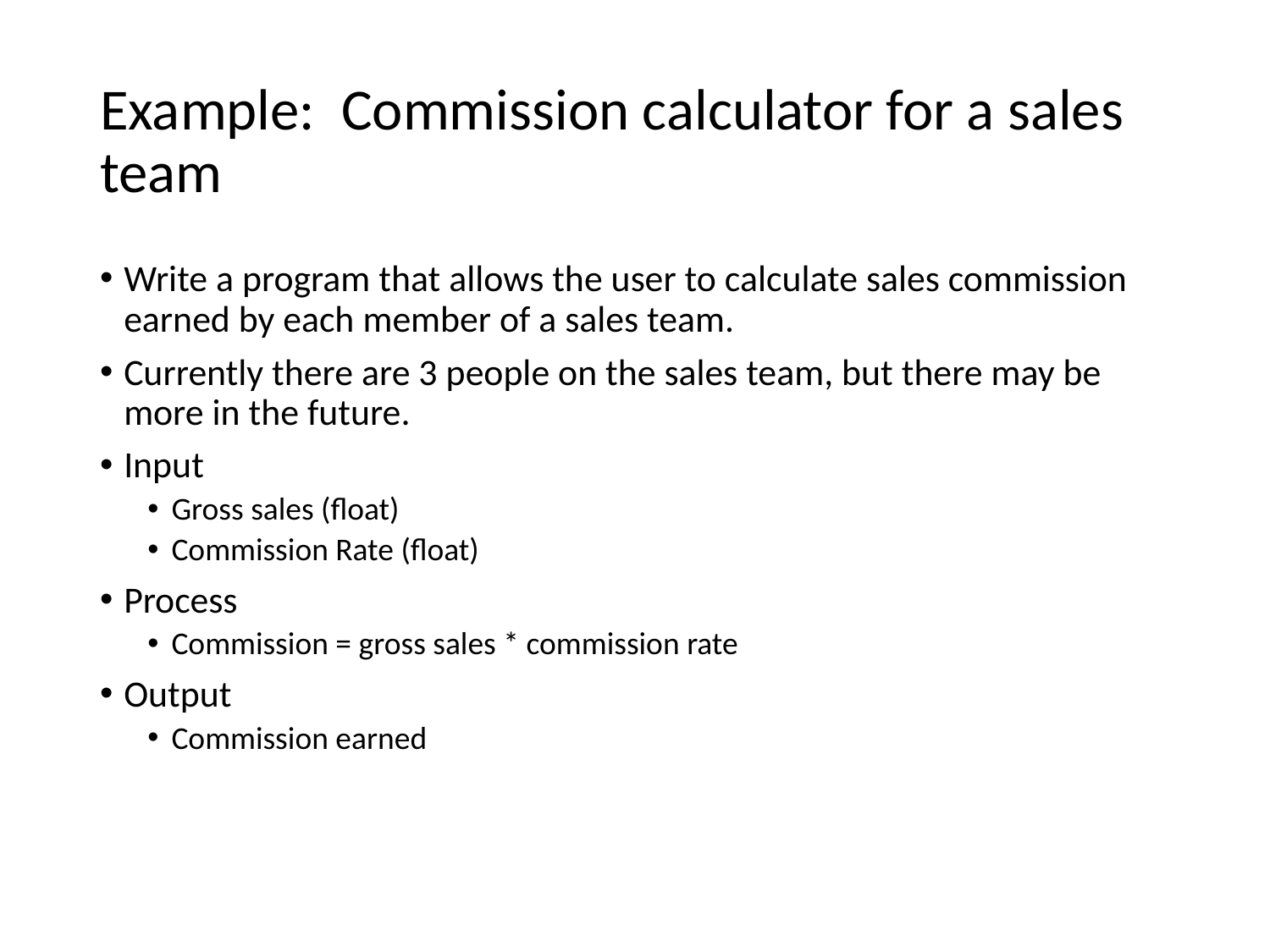

# Example:  Commission calculator for a sales team
Write a program that allows the user to calculate sales commission earned by each member of a sales team.
Currently there are 3 people on the sales team, but there may be more in the future.
Input
Gross sales (float)
Commission Rate (float)
Process
Commission = gross sales * commission rate
Output
Commission earned